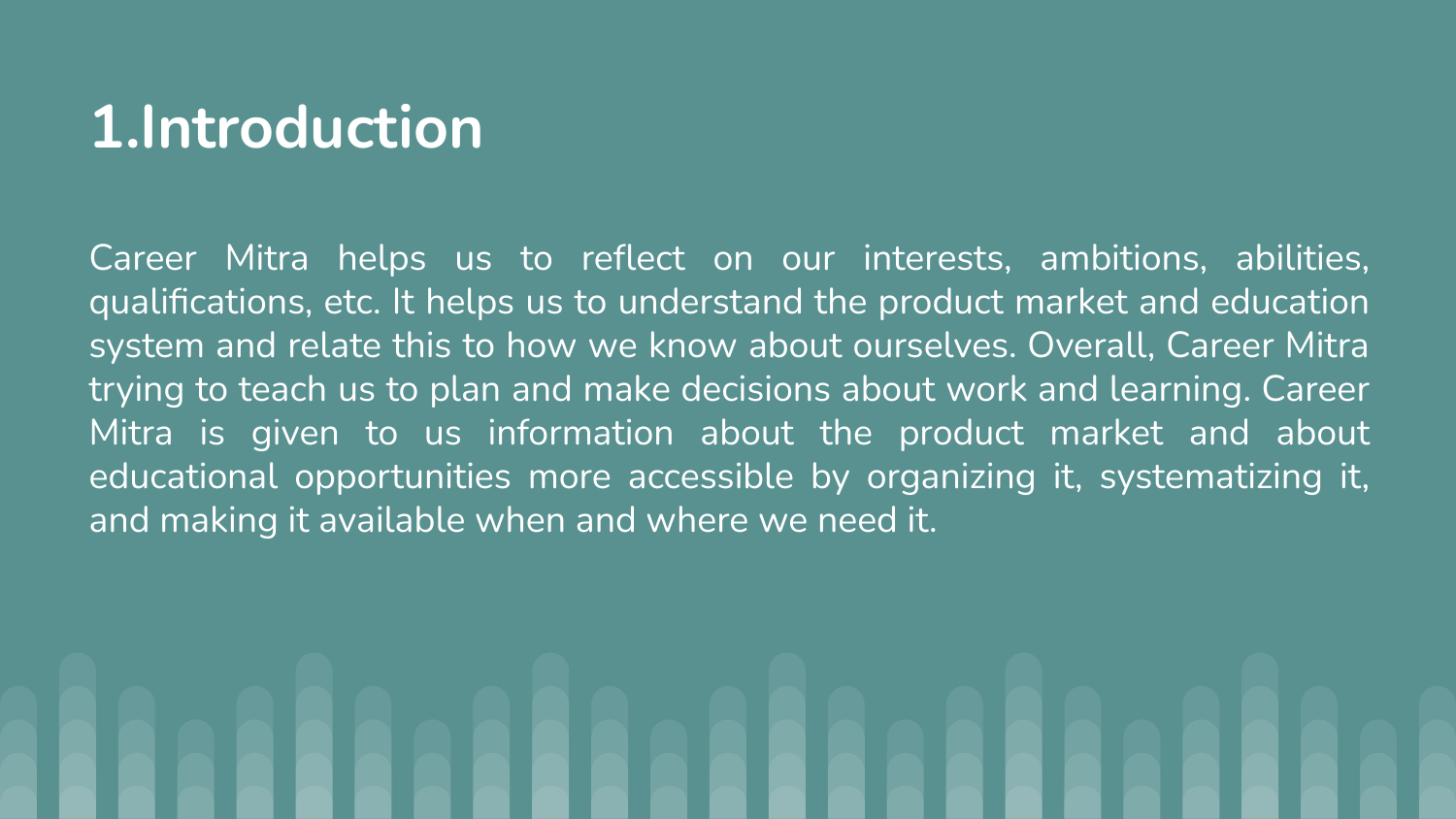

Introduction
Career Mitra helps us to reflect on our interests, ambitions, abilities, qualifications, etc. It helps us to understand the product market and education system and relate this to how we know about ourselves. Overall, Career Mitra trying to teach us to plan and make decisions about work and learning. Career Mitra is given to us information about the product market and about educational opportunities more accessible by organizing it, systematizing it, and making it available when and where we need it.